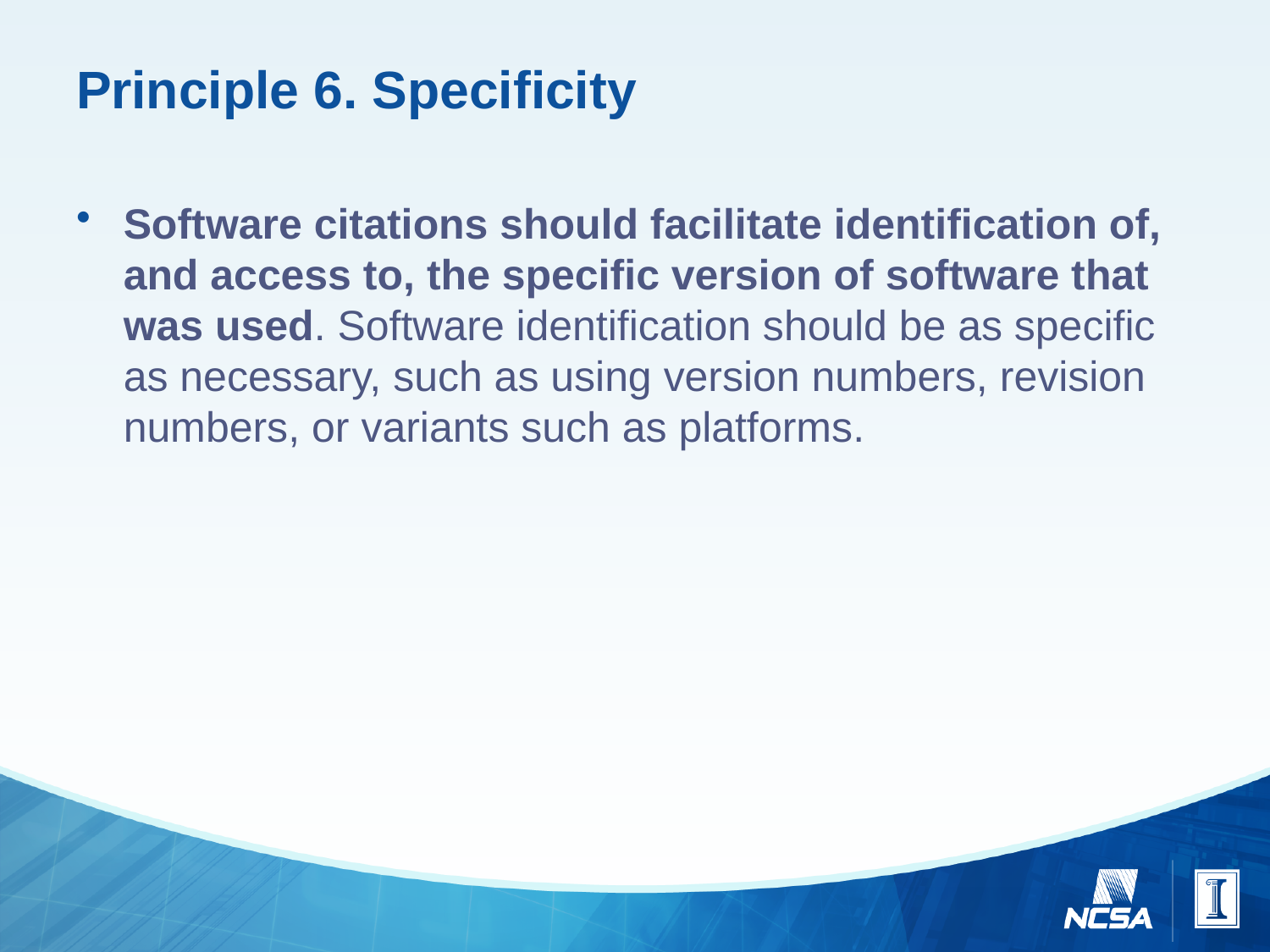

# Principle 6. Specificity
Software citations should facilitate identification of, and access to, the specific version of software that was used. Software identification should be as specific as necessary, such as using version numbers, revision numbers, or variants such as platforms.